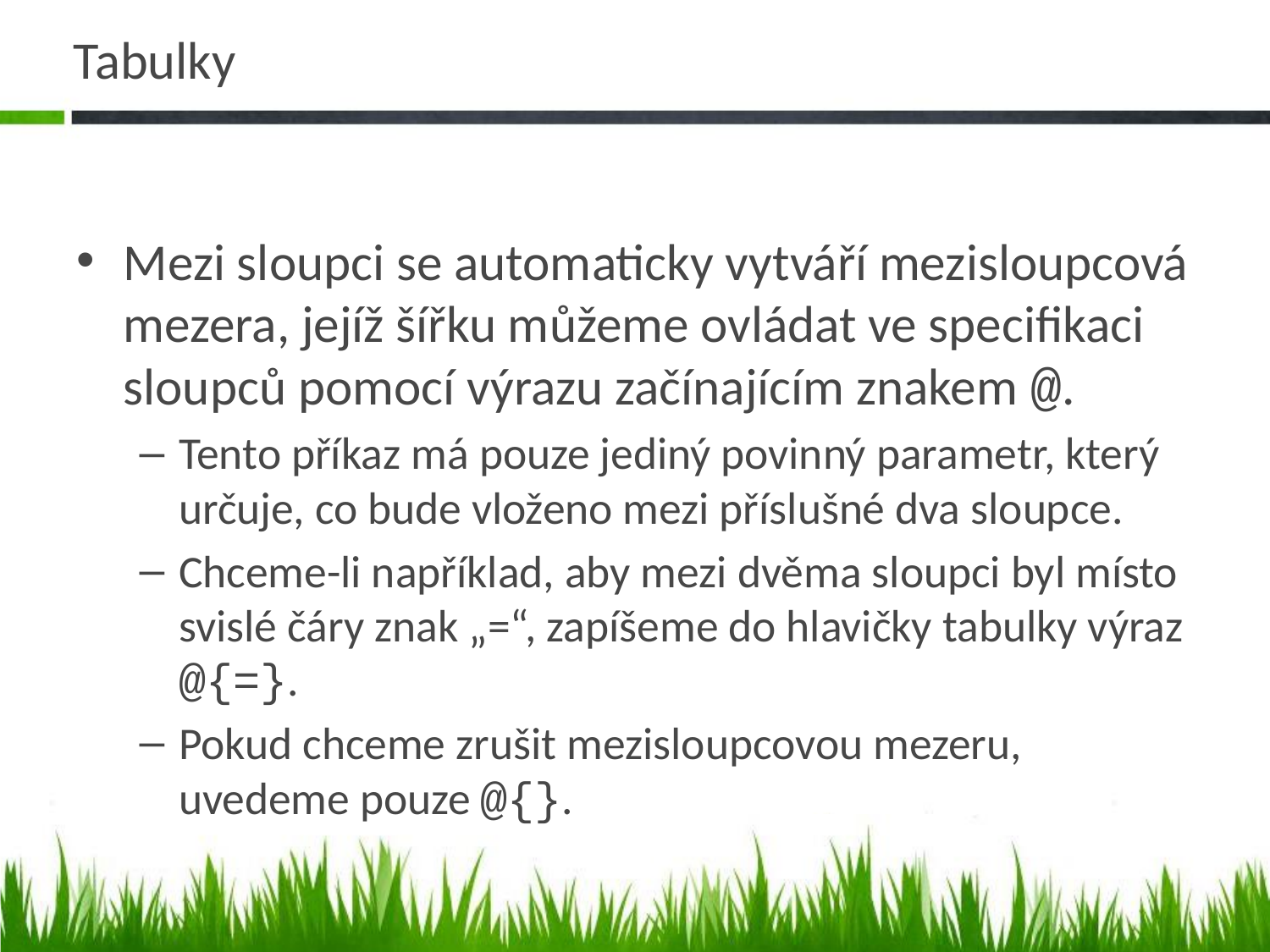

# Tabulky
Mezi sloupci se automaticky vytváří mezisloupcová mezera, jejíž šířku můžeme ovládat ve specifikaci sloupců pomocí výrazu začínajícím znakem @.
Tento příkaz má pouze jediný povinný parametr, který určuje, co bude vloženo mezi příslušné dva sloupce.
Chceme-li například, aby mezi dvěma sloupci byl místo svislé čáry znak „=“, zapíšeme do hlavičky tabulky výraz @{=}.
Pokud chceme zrušit mezisloupcovou mezeru, uvedeme pouze @{}.